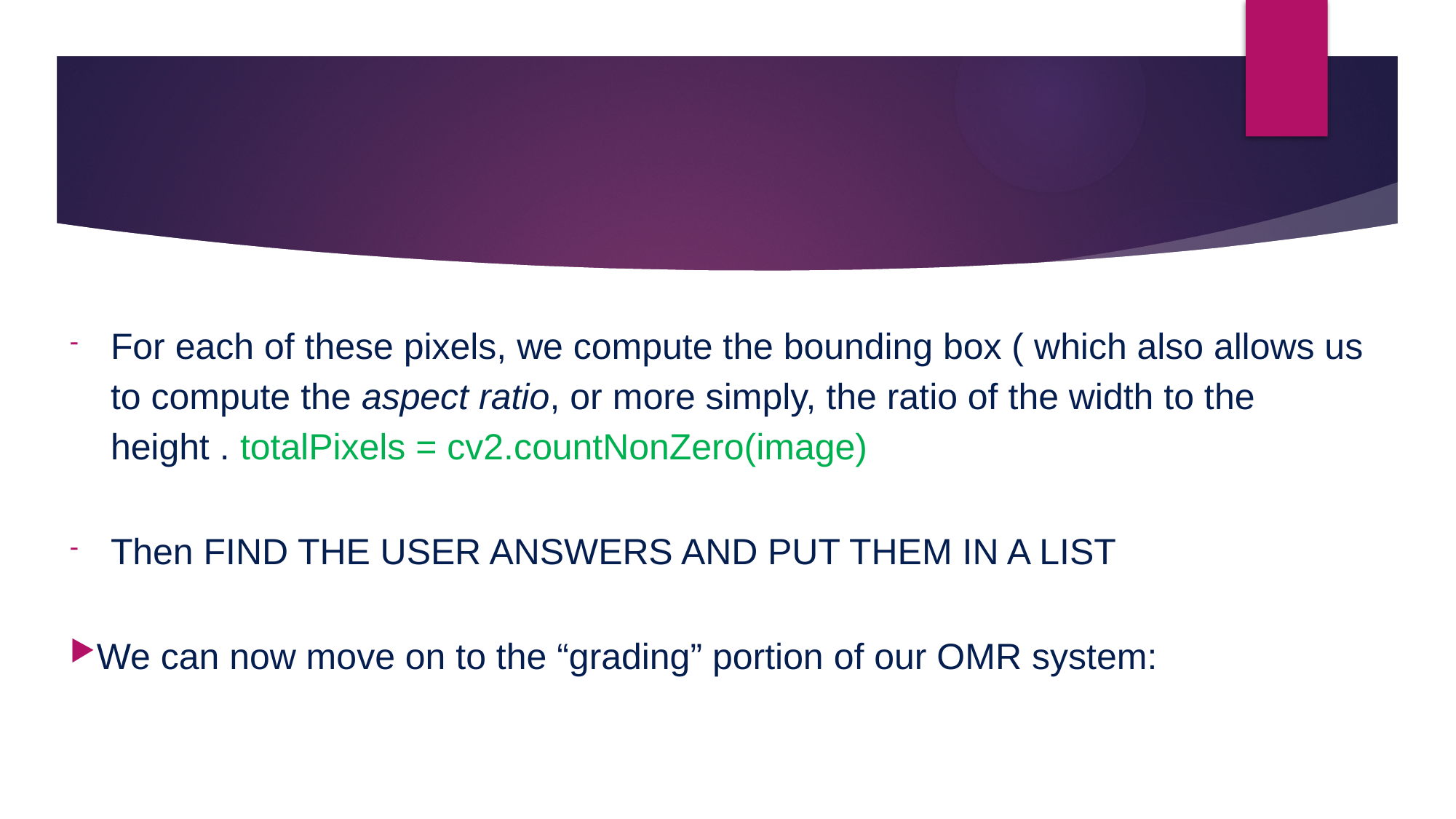

For each of these pixels, we compute the bounding box ( which also allows us to compute the aspect ratio, or more simply, the ratio of the width to the height . totalPixels = cv2.countNonZero(image)
Then FIND THE USER ANSWERS AND PUT THEM IN A LIST
We can now move on to the “grading” portion of our OMR system: